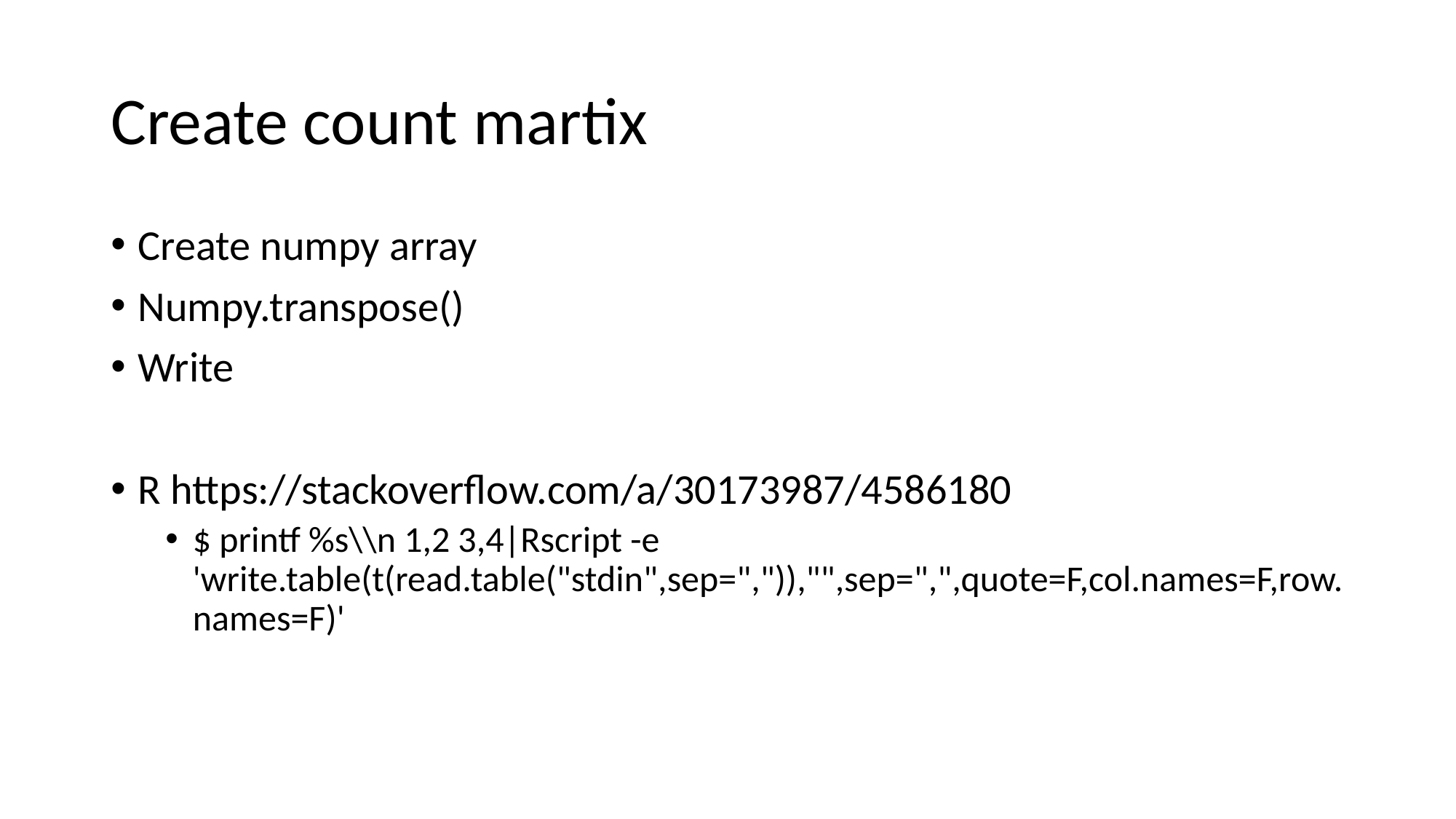

# Create count martix
Create numpy array
Numpy.transpose()
Write

R https://stackoverflow.com/a/30173987/4586180
$ printf %s\\n 1,2 3,4|Rscript -e 'write.table(t(read.table("stdin",sep=",")),"",sep=",",quote=F,col.names=F,row.names=F)'